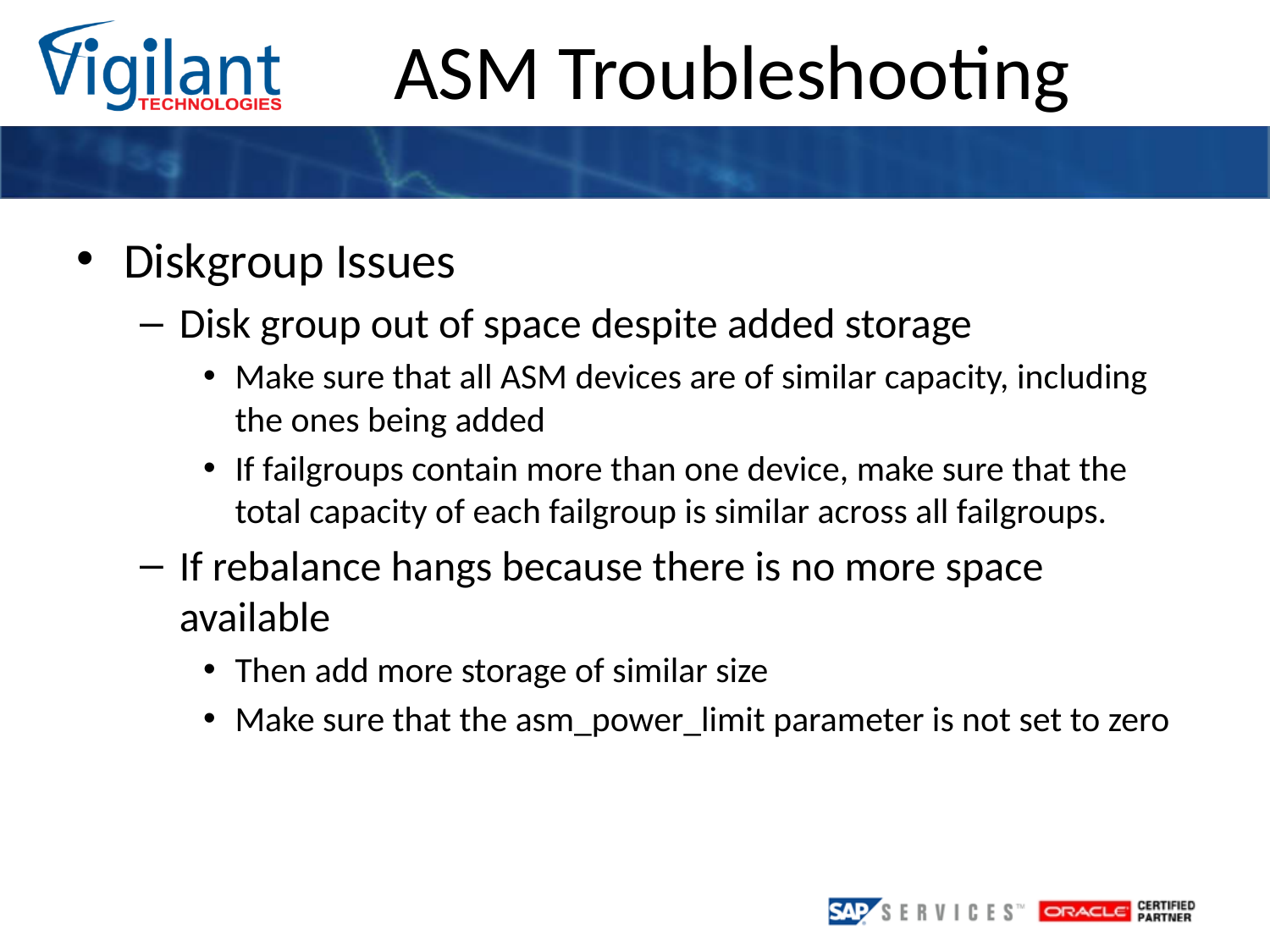

Diskgroup Issues
Disk group out of space despite added storage
Make sure that all ASM devices are of similar capacity, including the ones being added
If failgroups contain more than one device, make sure that the total capacity of each failgroup is similar across all failgroups.
If rebalance hangs because there is no more space available
Then add more storage of similar size
Make sure that the asm_power_limit parameter is not set to zero
ASM Troubleshooting